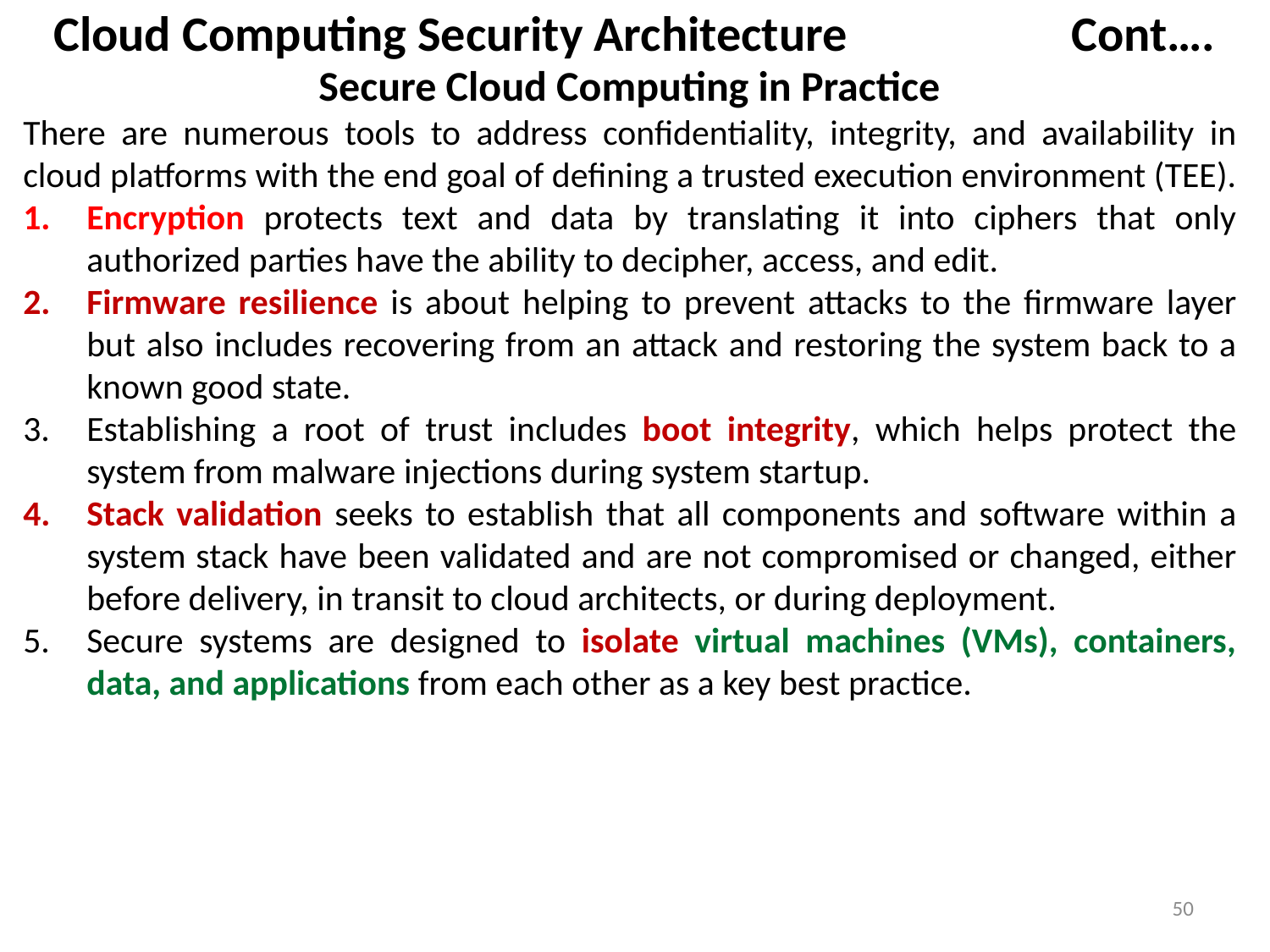

# Cloud Computing Security Architecture                    Cont….
Secure Cloud Computing in Practice
There are numerous tools to address confidentiality, integrity, and availability in cloud platforms with the end goal of defining a trusted execution environment (TEE).
Encryption protects text and data by translating it into ciphers that only authorized parties have the ability to decipher, access, and edit.
Firmware resilience is about helping to prevent attacks to the firmware layer but also includes recovering from an attack and restoring the system back to a known good state.
Establishing a root of trust includes boot integrity, which helps protect the system from malware injections during system startup.
Stack validation seeks to establish that all components and software within a system stack have been validated and are not compromised or changed, either before delivery, in transit to cloud architects, or during deployment.
Secure systems are designed to isolate virtual machines (VMs), containers, data, and applications from each other as a key best practice.

50